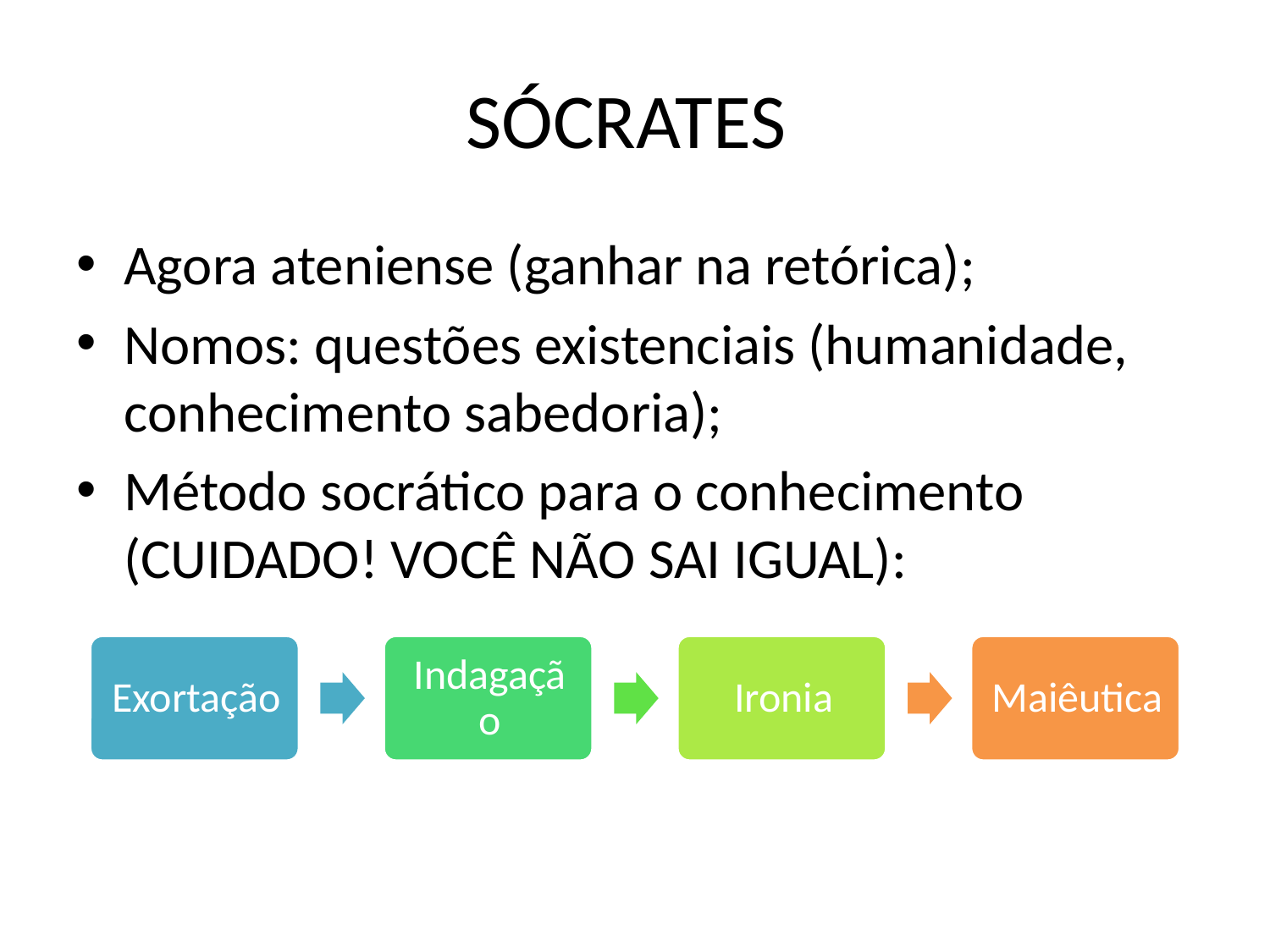

# SÓCRATES
Agora ateniense (ganhar na retórica);
Nomos: questões existenciais (humanidade, conhecimento sabedoria);
Método socrático para o conhecimento (CUIDADO! VOCÊ NÃO SAI IGUAL):

Exortação

Indagação

Ironia

Maiêutica